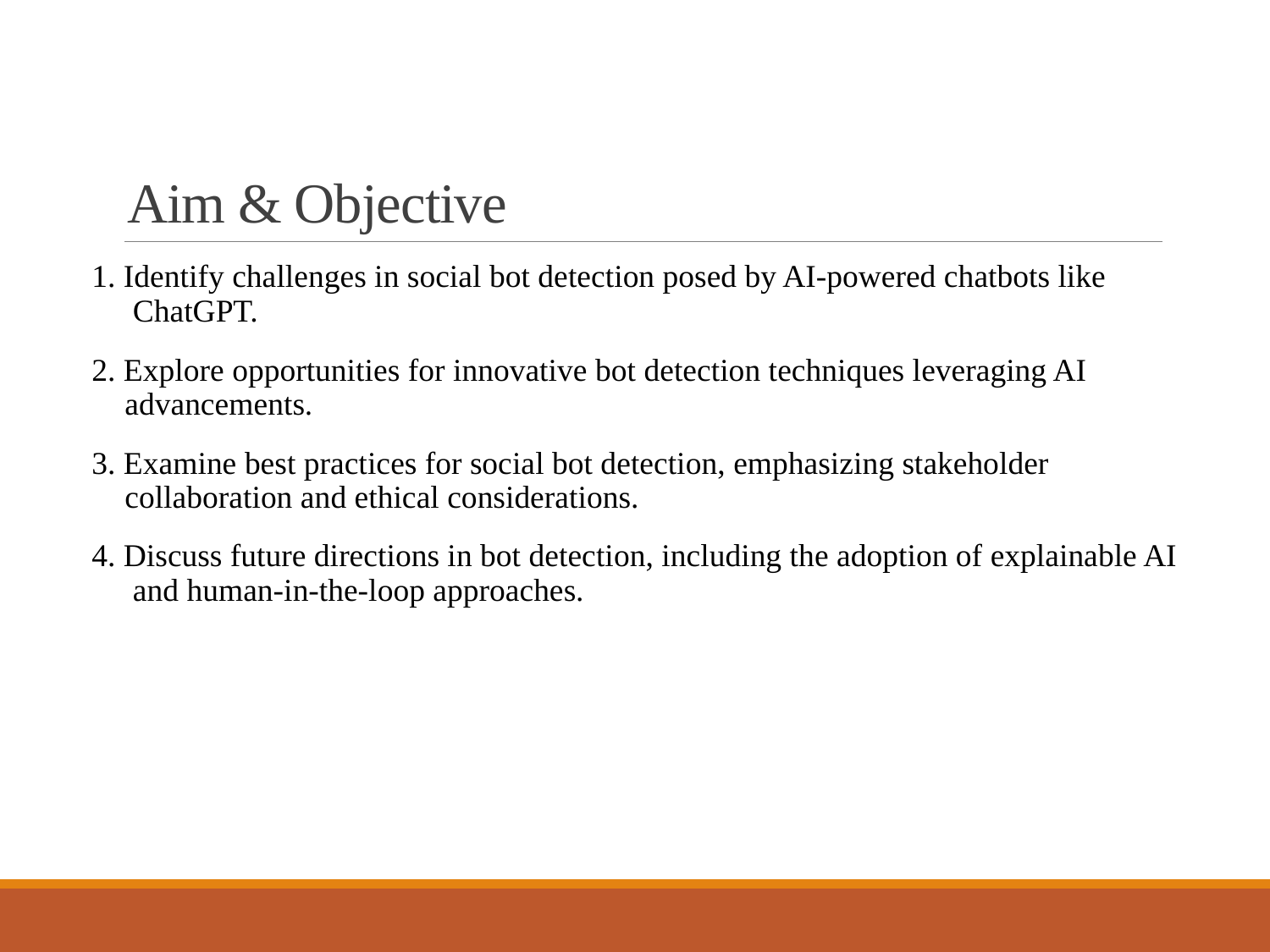

# Aim & Objective
1. Identify challenges in social bot detection posed by AI-powered chatbots like
      ChatGPT.
2. Explore opportunities for innovative bot detection techniques leveraging AI
     advancements.
3. Examine best practices for social bot detection, emphasizing stakeholder
     collaboration and ethical considerations.
4. Discuss future directions in bot detection, including the adoption of explainable AI
      and human-in-the-loop approaches.